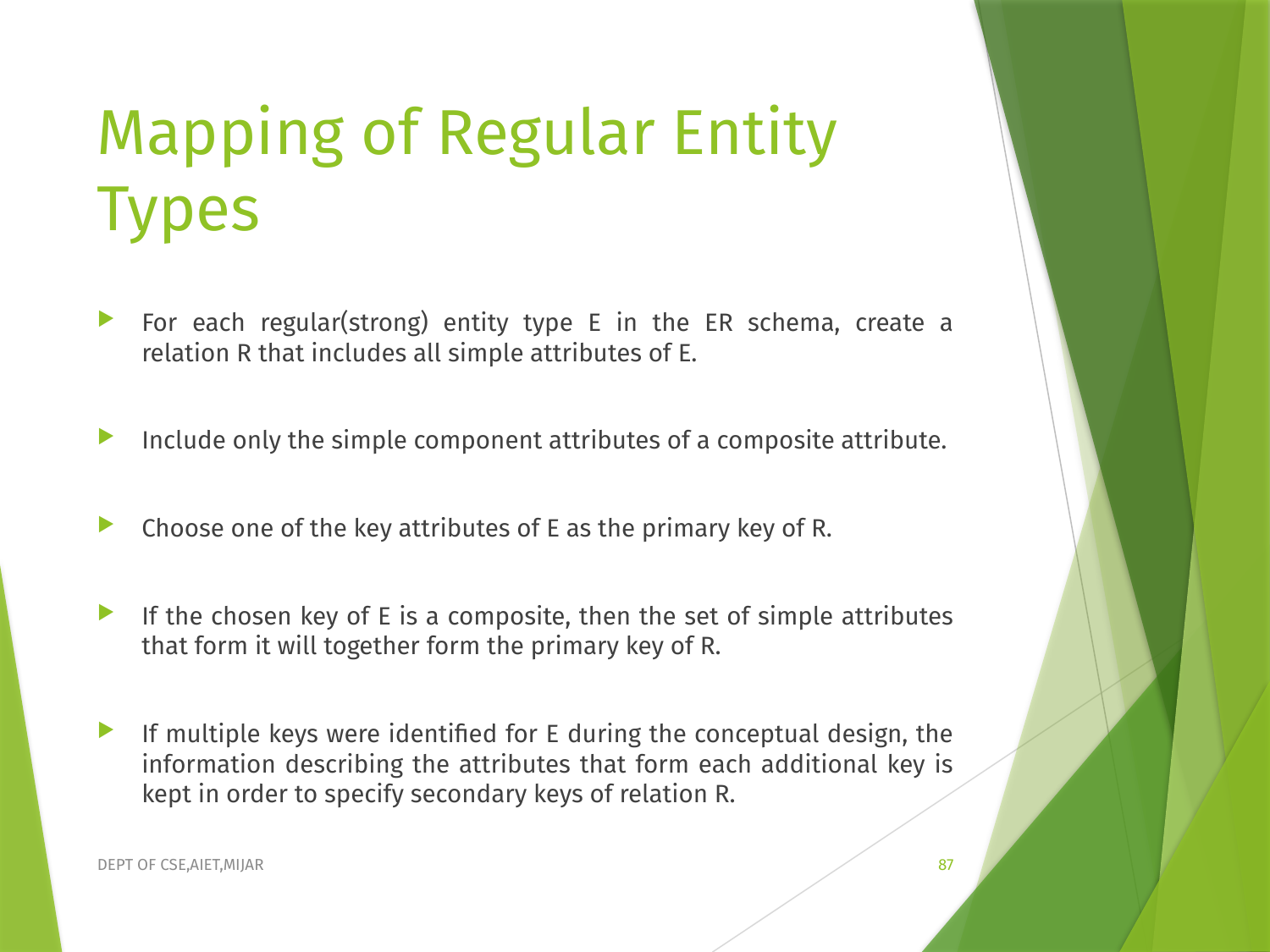

# Mapping of Regular Entity Types
For each regular(strong) entity type E in the ER schema, create a relation R that includes all simple attributes of E.

Include only the simple component attributes of a composite attribute.

Choose one of the key attributes of E as the primary key of R.

If the chosen key of E is a composite, then the set of simple attributes that form it will together form the primary key of R.

If multiple keys were identified for E during the conceptual design, the information describing the attributes that form each additional key is kept in order to specify secondary keys of relation R.
DEPT OF CSE,AIET,MIJAR
87